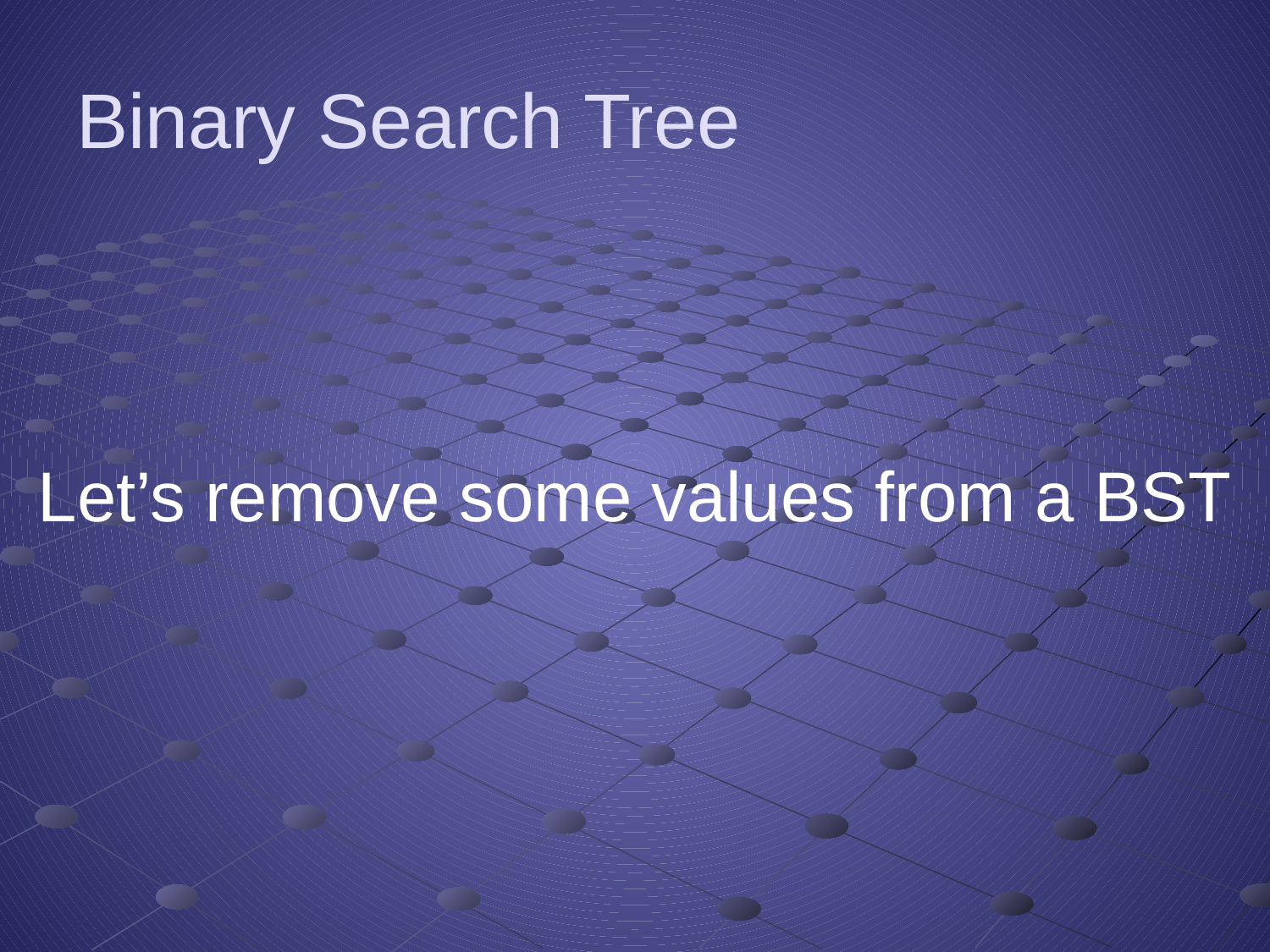

# Binary Search Tree
Let’s remove some values from a BST